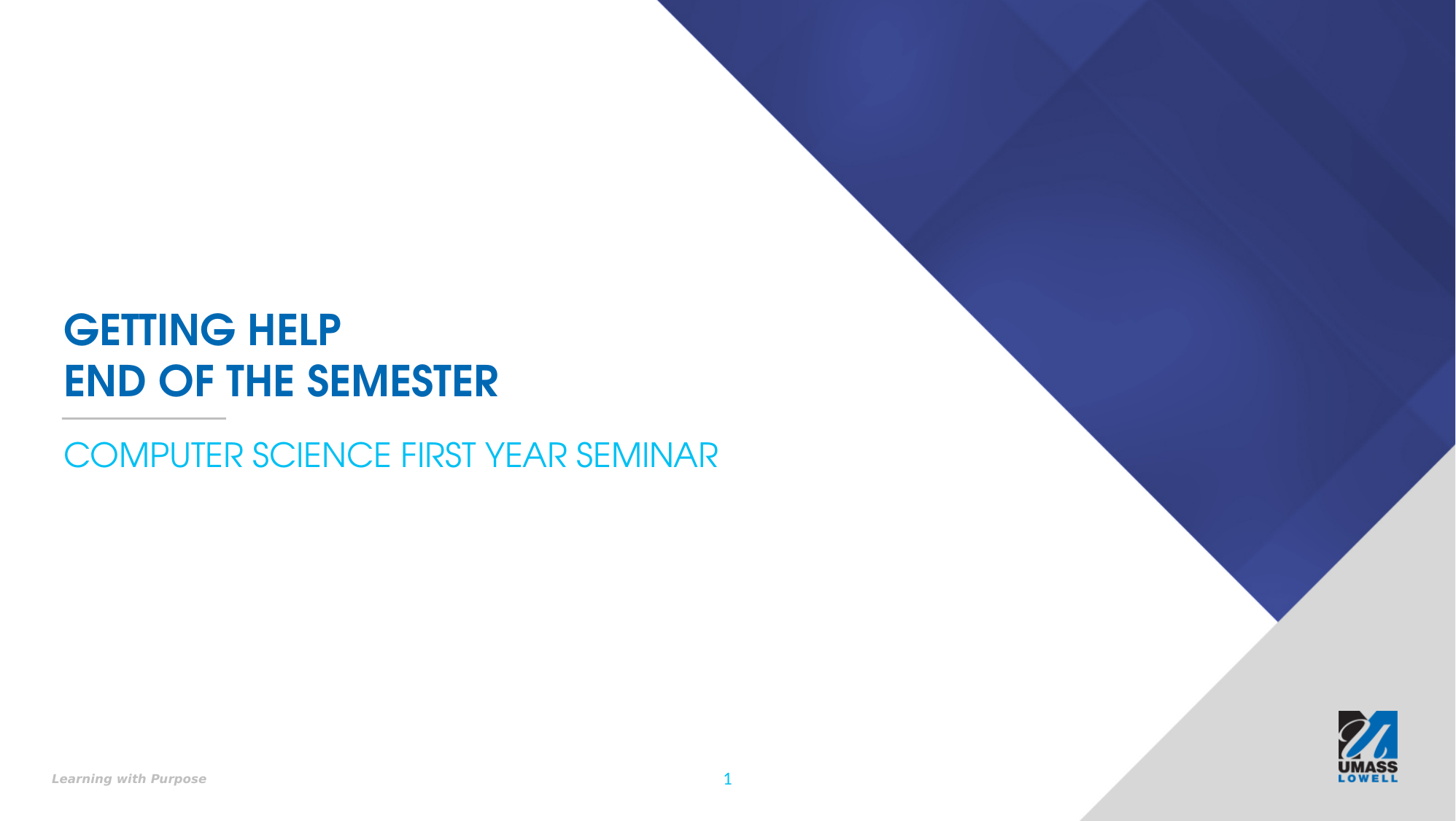

# Getting Help End of the Semester
Computer Science First Year Seminar
1